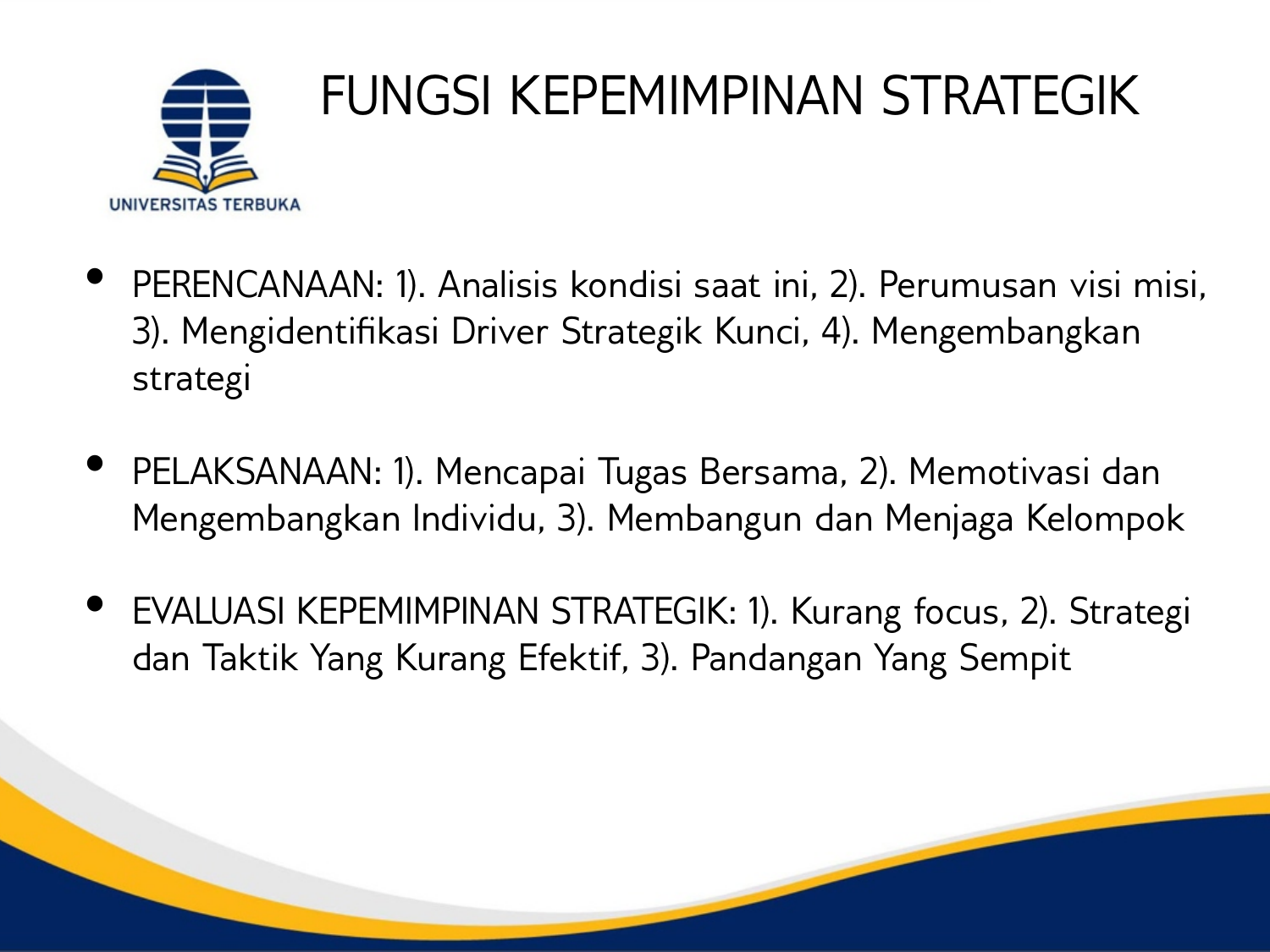

# FUNGSI KEPEMIMPINAN STRATEGIK
PERENCANAAN: 1). Analisis kondisi saat ini, 2). Perumusan visi misi, 3). Mengidentifikasi Driver Strategik Kunci, 4). Mengembangkan strategi
PELAKSANAAN: 1). Mencapai Tugas Bersama, 2). Memotivasi dan Mengembangkan Individu, 3). Membangun dan Menjaga Kelompok
EVALUASI KEPEMIMPINAN STRATEGIK: 1). Kurang focus, 2). Strategi dan Taktik Yang Kurang Efektif, 3). Pandangan Yang Sempit